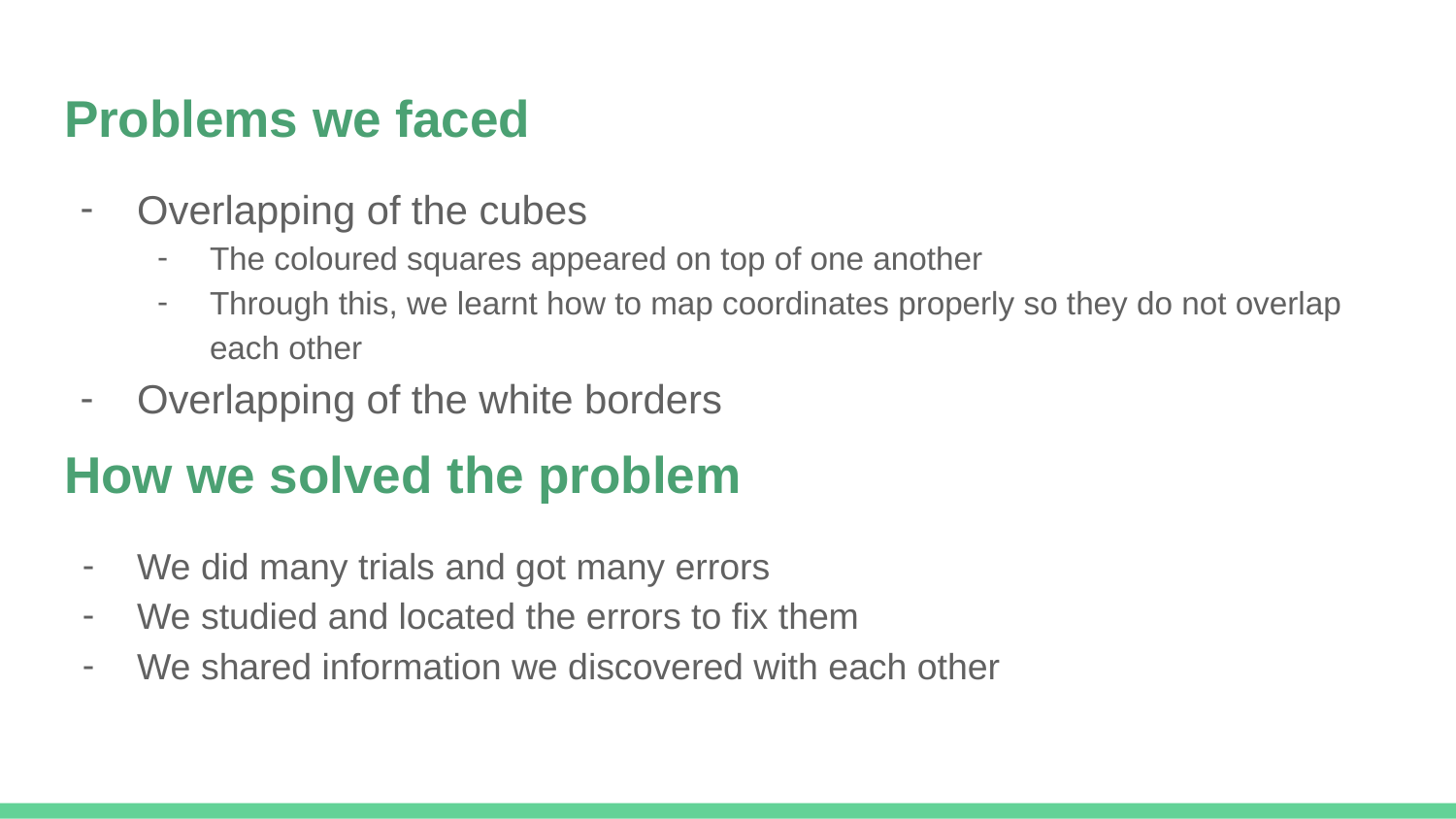

# Problems we faced
Overlapping of the cubes
The coloured squares appeared on top of one another
Through this, we learnt how to map coordinates properly so they do not overlap each other
Overlapping of the white borders
How we solved the problem
We did many trials and got many errors
We studied and located the errors to fix them
We shared information we discovered with each other